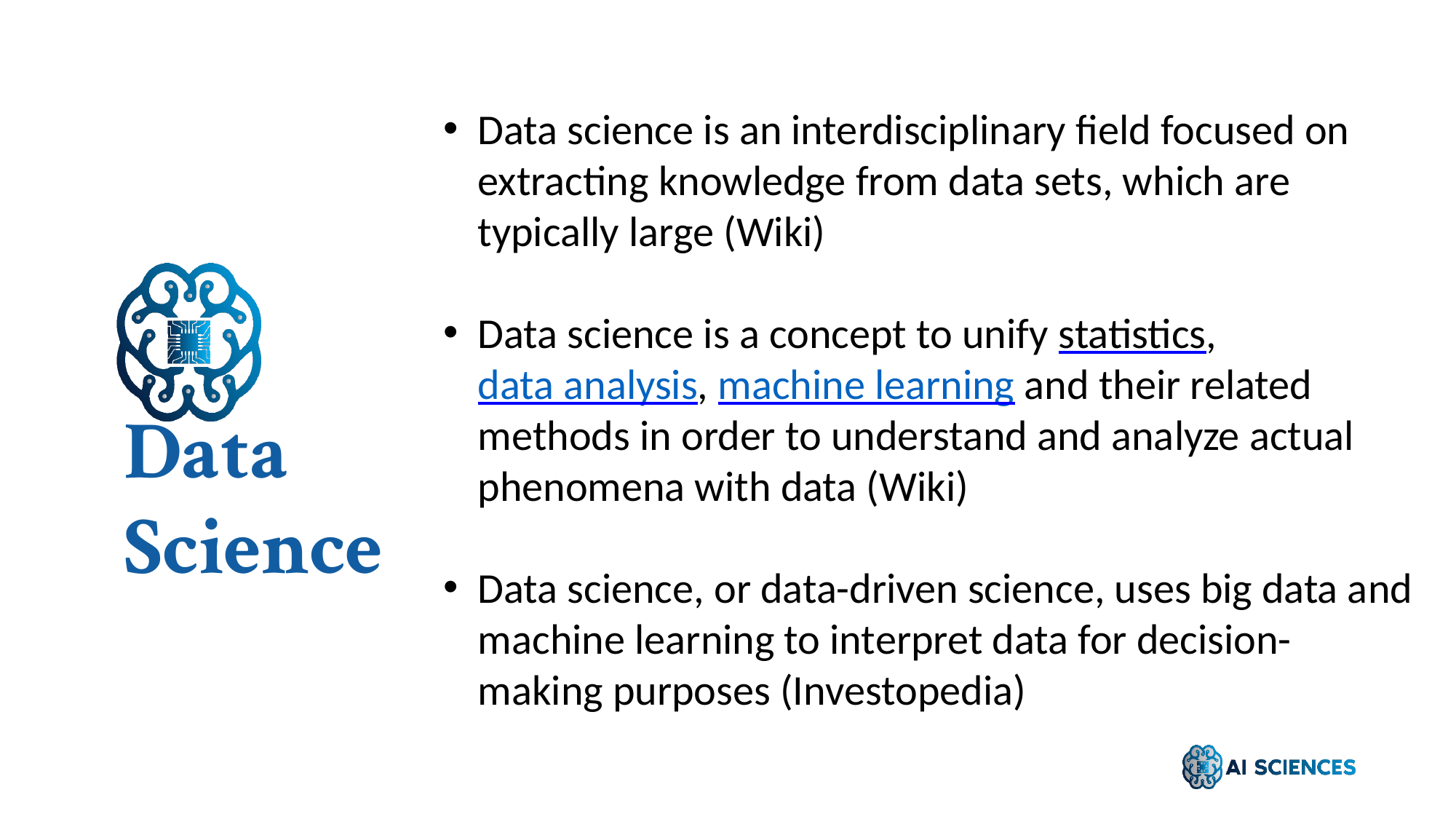

Data science is an interdisciplinary field focused on extracting knowledge from data sets, which are typically large (Wiki)

Data science is a concept to unify statistics, data analysis, machine learning and their related methods in order to understand and analyze actual phenomena with data (Wiki)

Data science, or data-driven science, uses big data and machine learning to interpret data for decision-making purposes (Investopedia)

# Data Science